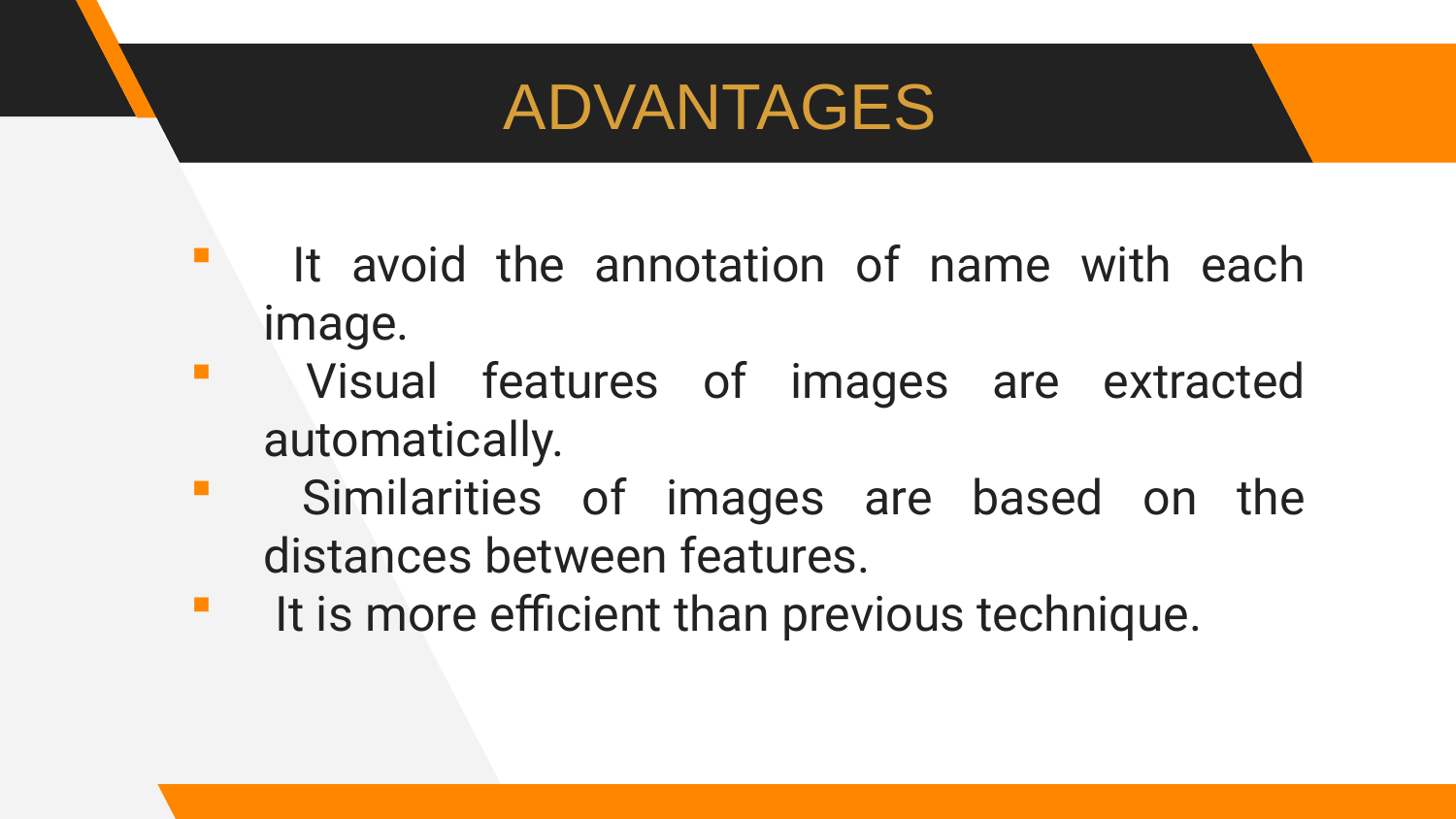

# ADVANTAGES
 It avoid the annotation of name with each image.
 Visual features of images are extracted automatically.
 Similarities of images are based on the distances between features.
 It is more efficient than previous technique.